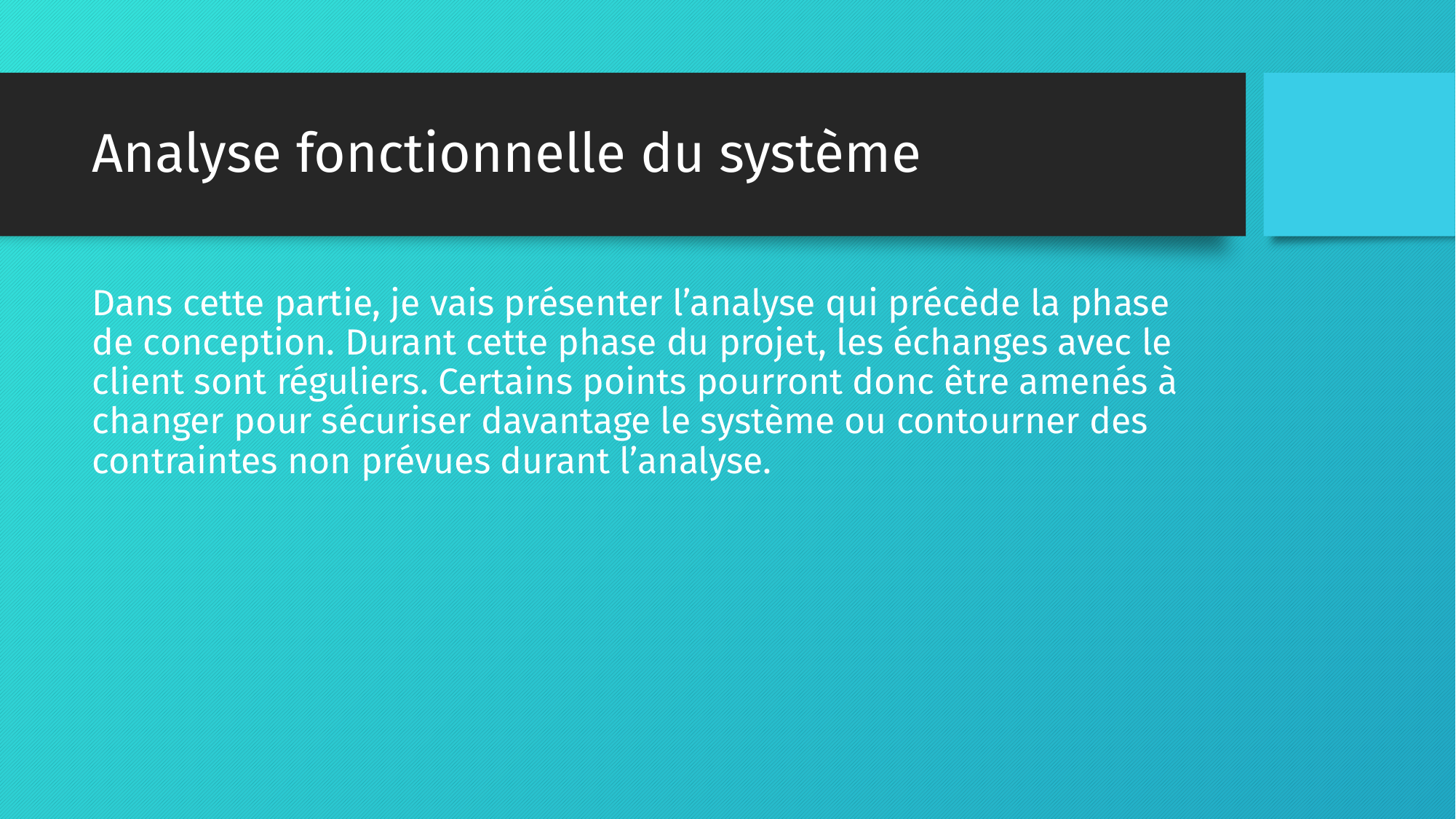

# Analyse fonctionnelle du système
Dans cette partie, je vais présenter l’analyse qui précède la phase de conception. Durant cette phase du projet, les échanges avec le client sont réguliers. Certains points pourront donc être amenés à changer pour sécuriser davantage le système ou contourner des contraintes non prévues durant l’analyse.